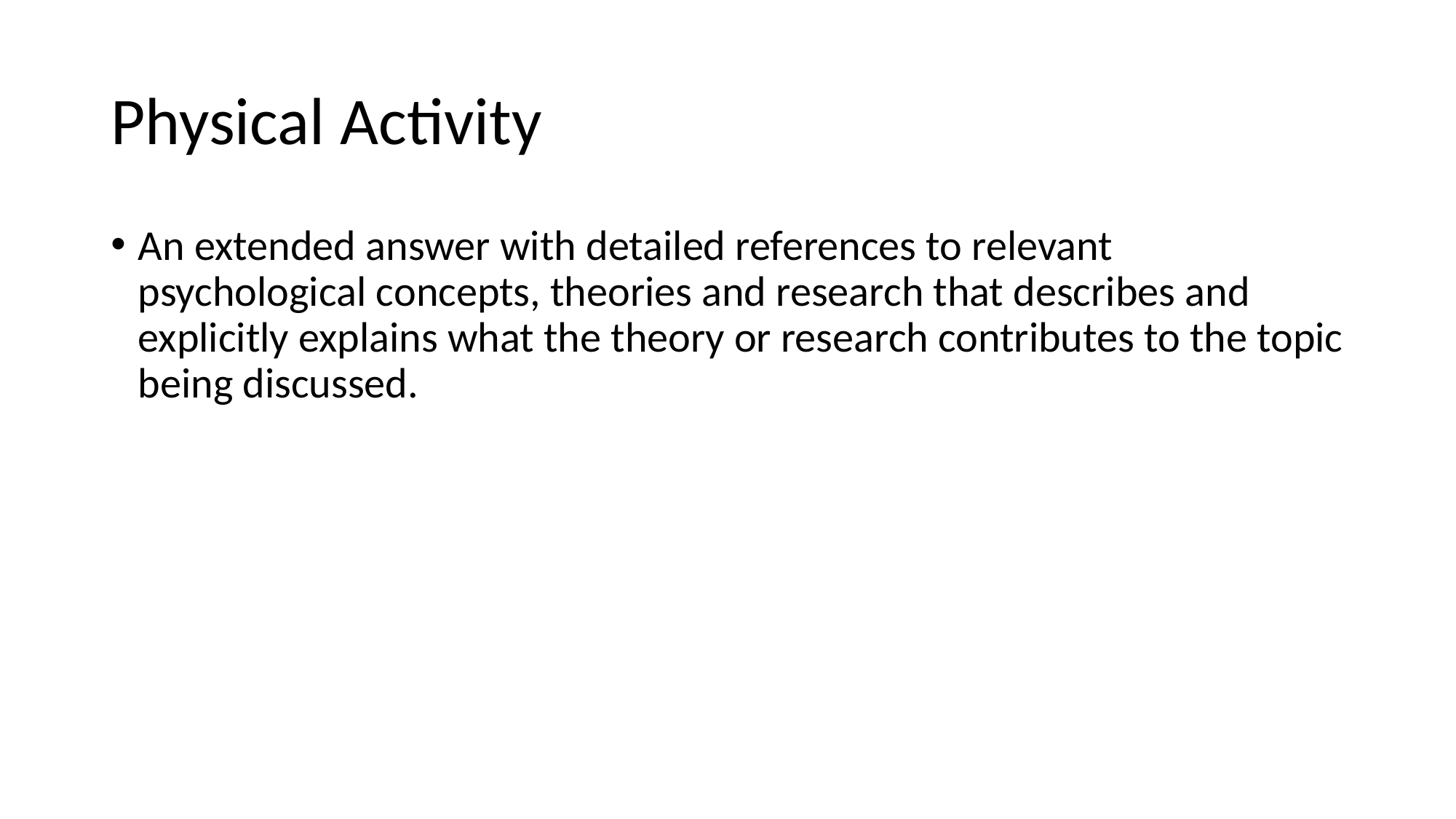

# Physical Activity
An extended answer with detailed references to relevant psychological concepts, theories and research that describes and explicitly explains what the theory or research contributes to the topic being discussed.